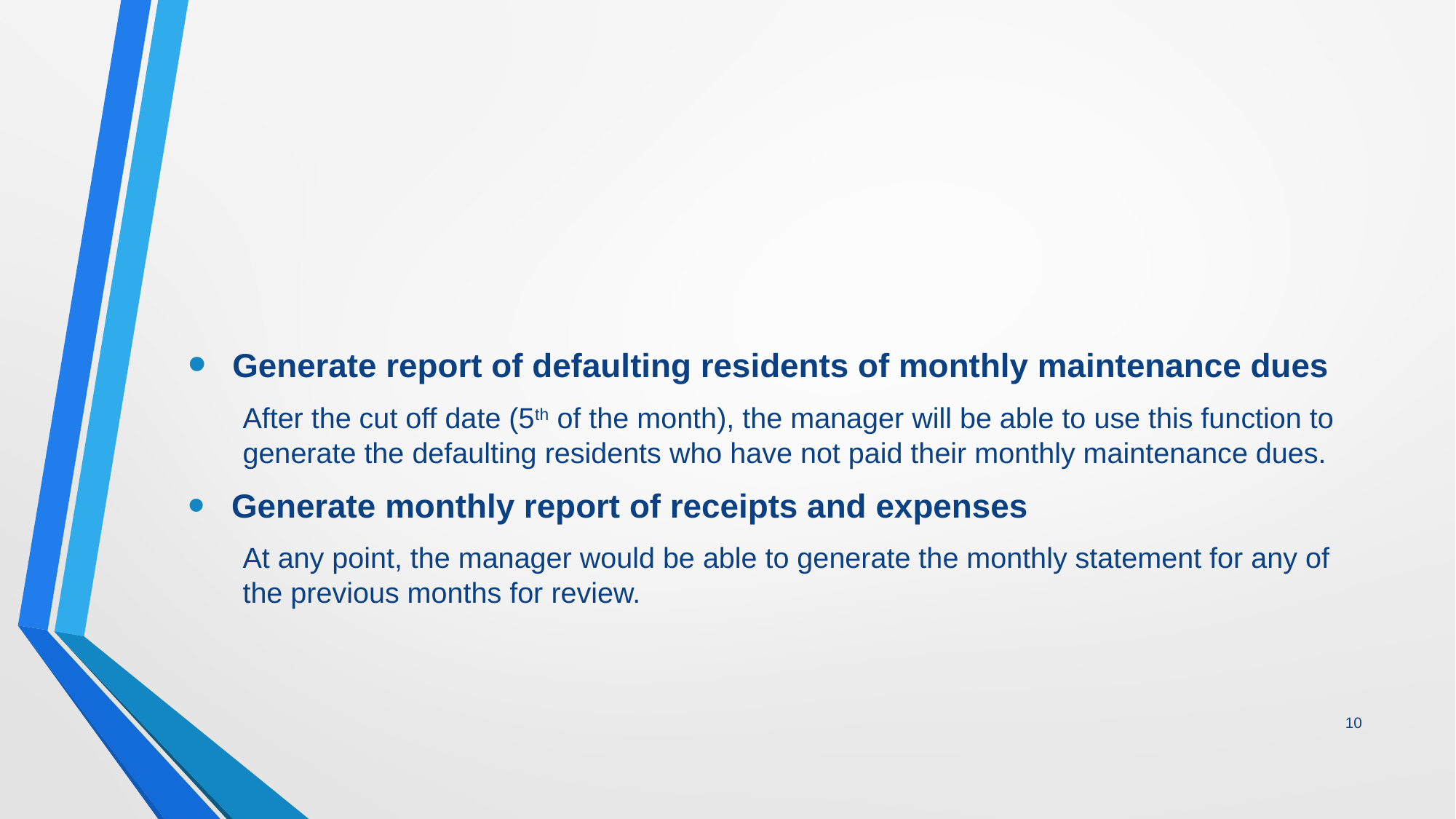

#
 Generate report of defaulting residents of monthly maintenance dues
After the cut off date (5th of the month), the manager will be able to use this function to generate the defaulting residents who have not paid their monthly maintenance dues.
 Generate monthly report of receipts and expenses
At any point, the manager would be able to generate the monthly statement for any of the previous months for review.

10